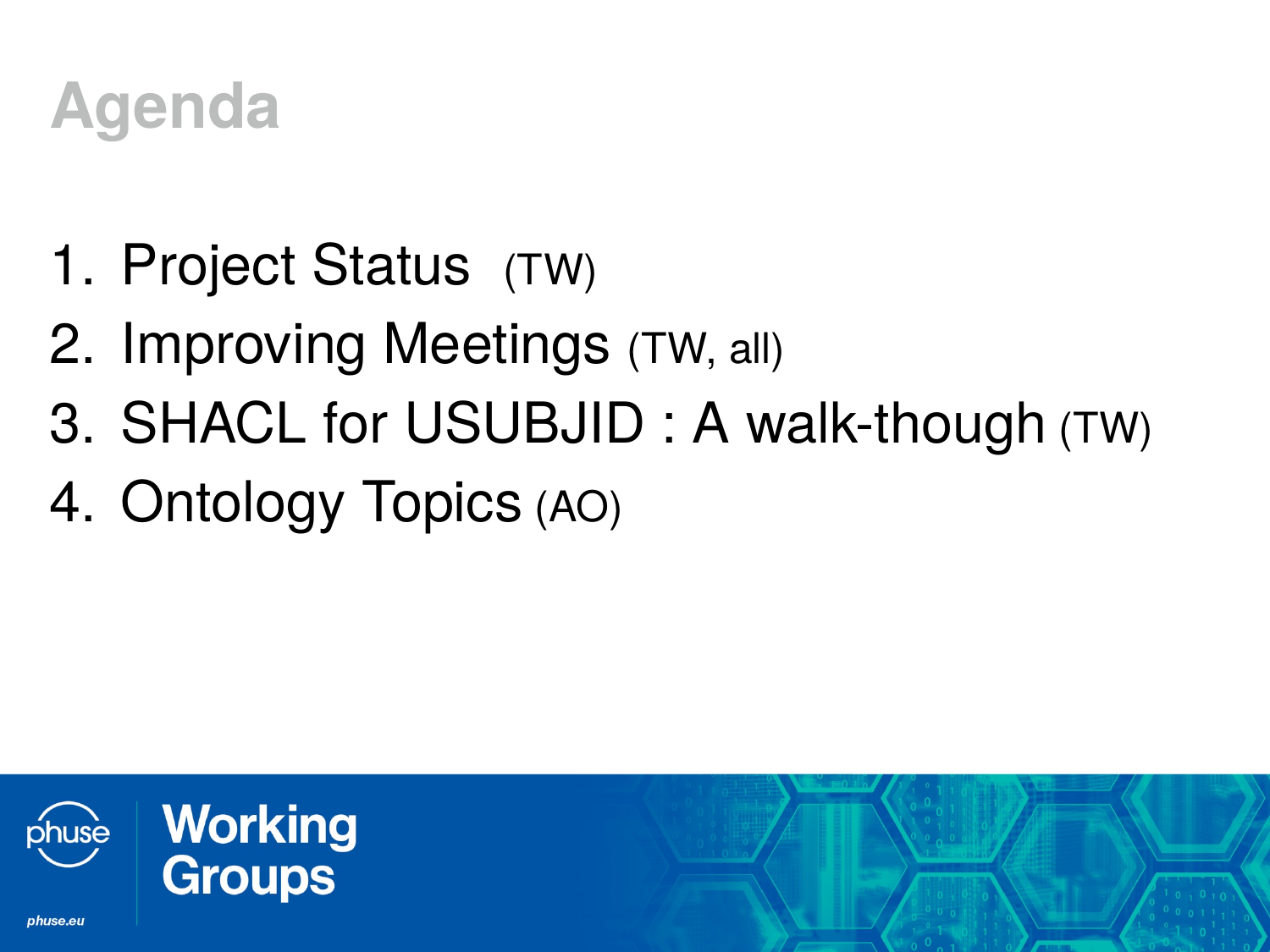

# Agenda
Project Status  (TW)
Improving Meetings (TW, all)
SHACL for USUBJID : A walk-though (TW)
Ontology Topics (AO)